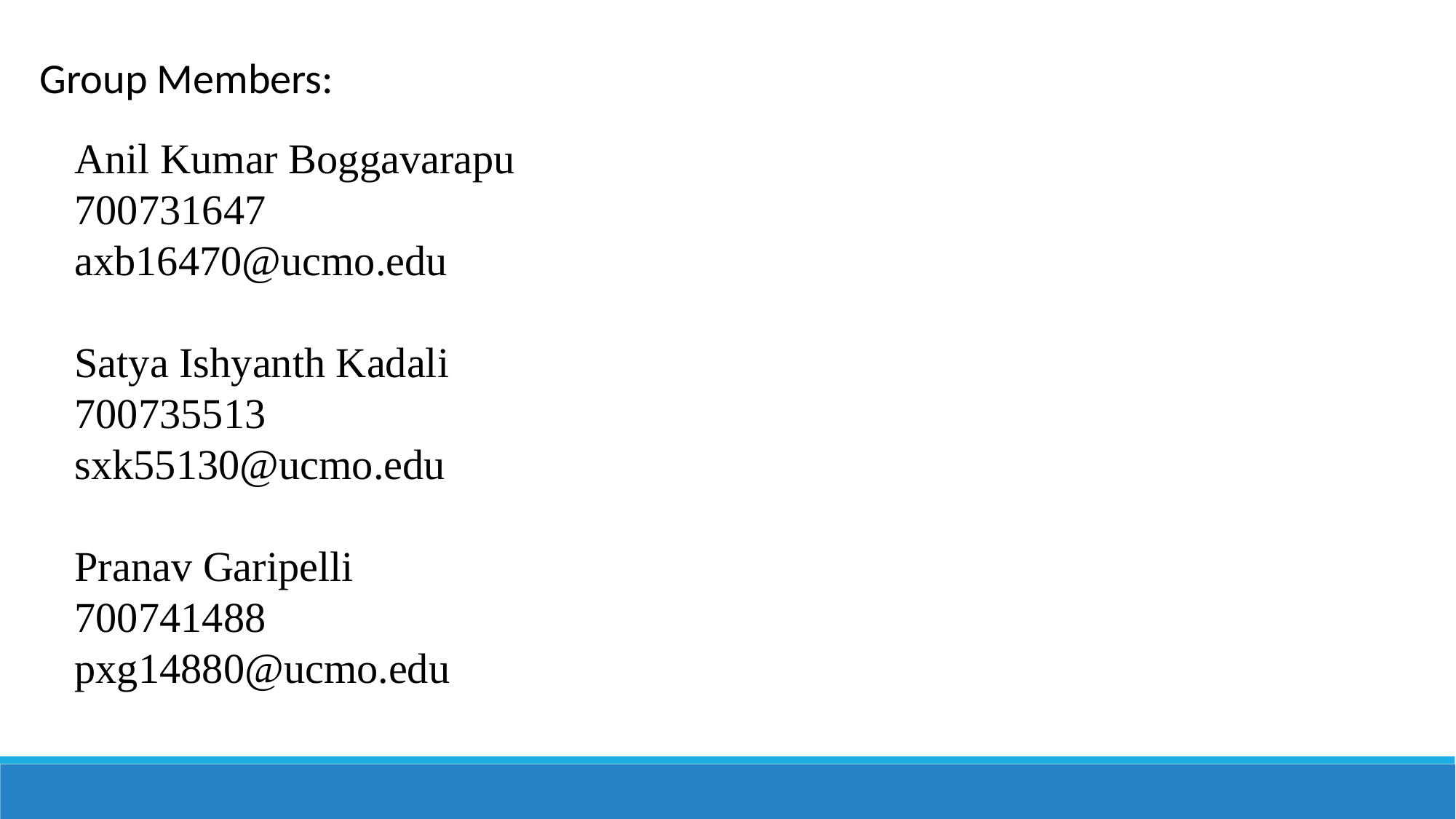

Group Members:
Anil Kumar Boggavarapu
700731647
axb16470@ucmo.edu
Satya Ishyanth Kadali
700735513
sxk55130@ucmo.edu
Pranav Garipelli
700741488
pxg14880@ucmo.edu